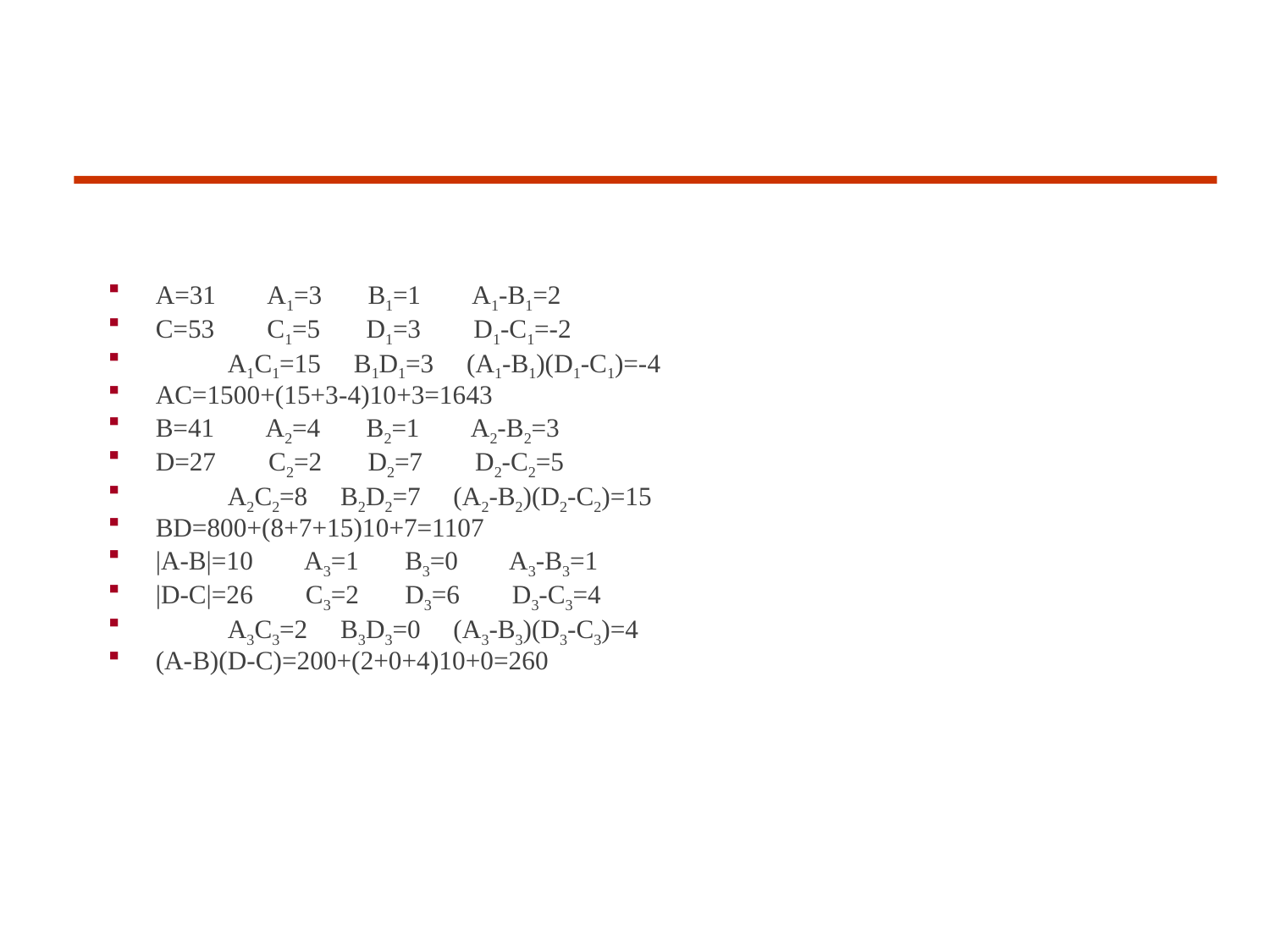

#
A=31        A1=3       B1=1        A1-B1=2
C=53        C1=5       D1=3        D1-C1=-2
           A1C1=15     B1D1=3     (A1-B1)(D1-C1)=-4
AC=1500+(15+3-4)10+3=1643
B=41        A2=4       B2=1        A2-B2=3
D=27        C2=2       D2=7        D2-C2=5
           A2C2=8     B2D2=7     (A2-B2)(D2-C2)=15
BD=800+(8+7+15)10+7=1107
|A-B|=10        A3=1       B3=0        A3-B3=1
|D-C|=26        C3=2       D3=6        D3-C3=4
           A3C3=2     B3D3=0     (A3-B3)(D3-C3)=4
(A-B)(D-C)=200+(2+0+4)10+0=260